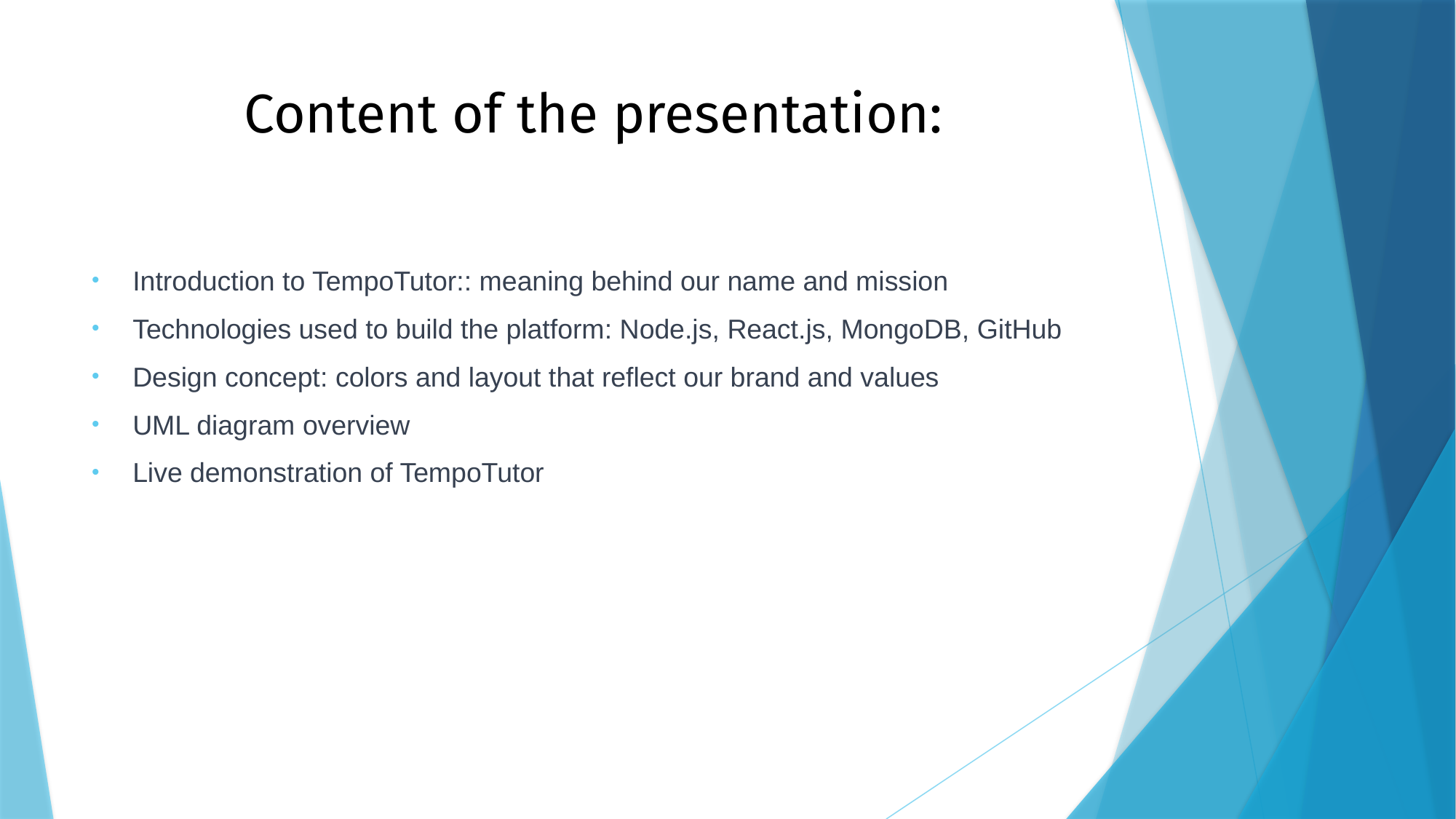

# Content of the presentation:
Introduction to TempoTutor:: meaning behind our name and mission
Technologies used to build the platform: Node.js, React.js, MongoDB, GitHub
Design concept: colors and layout that reflect our brand and values
UML diagram overview
Live demonstration of TempoTutor